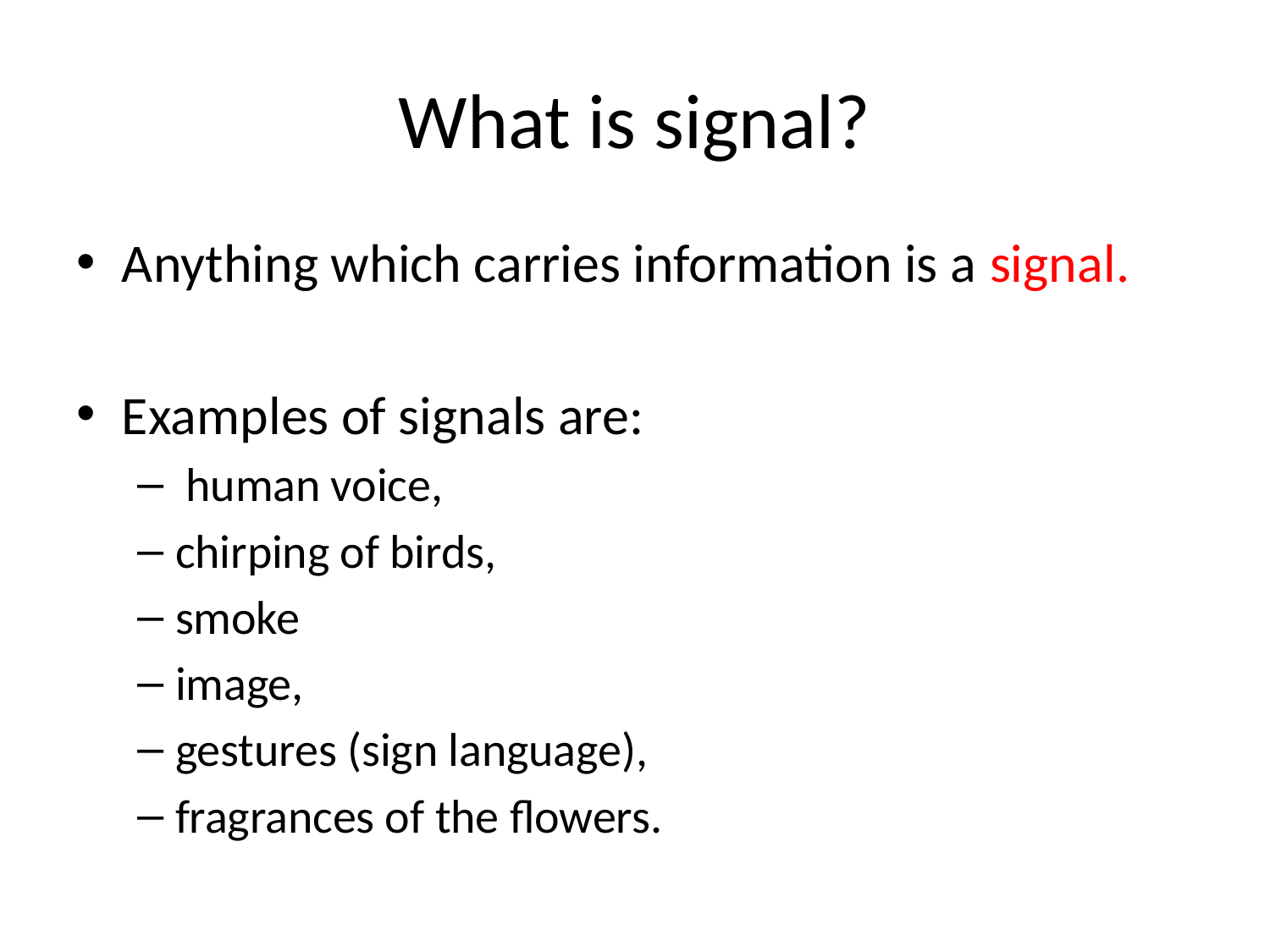

# What is signal?
Anything which carries information is a signal.

Examples of signals are:
 human voice,
chirping of birds,
smoke
image,
gestures (sign language),
fragrances of the flowers.